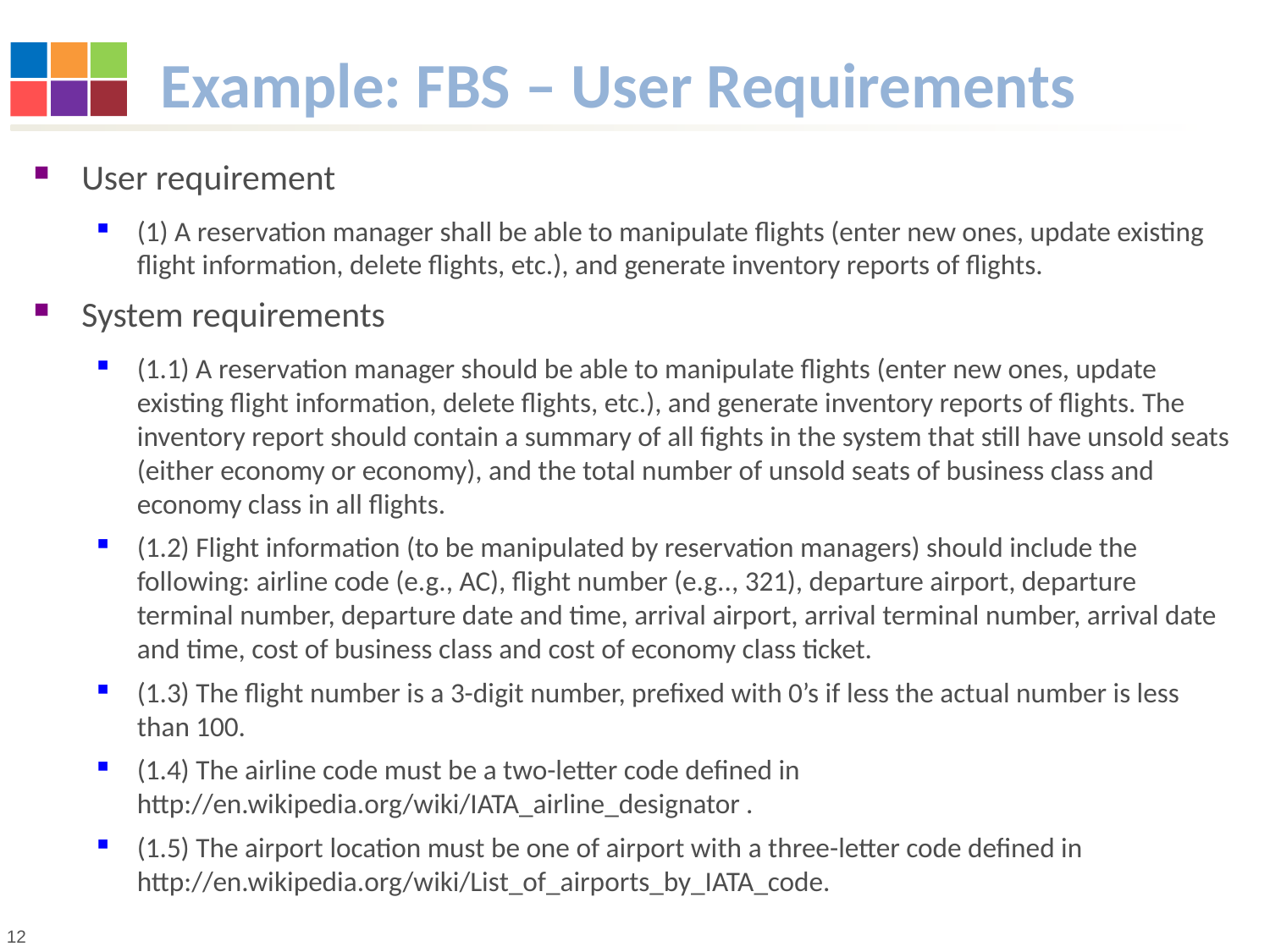

# Example: FBS – User Requirements
User requirement
(1) A reservation manager shall be able to manipulate flights (enter new ones, update existing flight information, delete flights, etc.), and generate inventory reports of flights.
System requirements
(1.1) A reservation manager should be able to manipulate flights (enter new ones, update existing flight information, delete flights, etc.), and generate inventory reports of flights. The inventory report should contain a summary of all fights in the system that still have unsold seats (either economy or economy), and the total number of unsold seats of business class and economy class in all flights.
(1.2) Flight information (to be manipulated by reservation managers) should include the following: airline code (e.g., AC), flight number (e.g.., 321), departure airport, departure terminal number, departure date and time, arrival airport, arrival terminal number, arrival date and time, cost of business class and cost of economy class ticket.
(1.3) The flight number is a 3-digit number, prefixed with 0’s if less the actual number is less than 100.
(1.4) The airline code must be a two-letter code defined in http://en.wikipedia.org/wiki/IATA_airline_designator .
(1.5) The airport location must be one of airport with a three-letter code defined in http://en.wikipedia.org/wiki/List_of_airports_by_IATA_code.